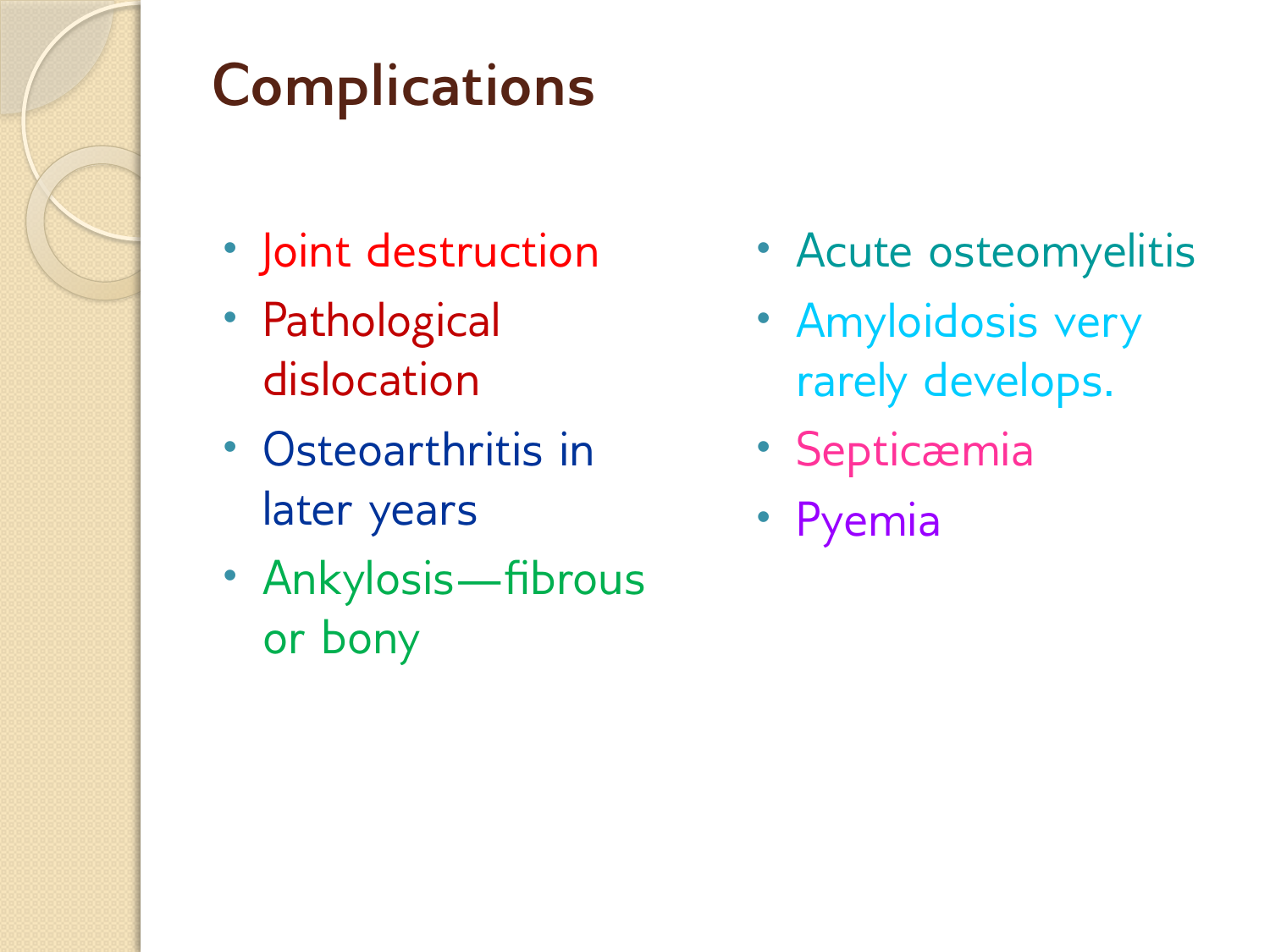

# Complications
Joint destruction
Pathological dislocation
Osteoarthritis in later years
Ankylosis—fibrous or bony

Acute osteomyelitis
Amyloidosis very rarely develops.
Septicaemia
Pyemia